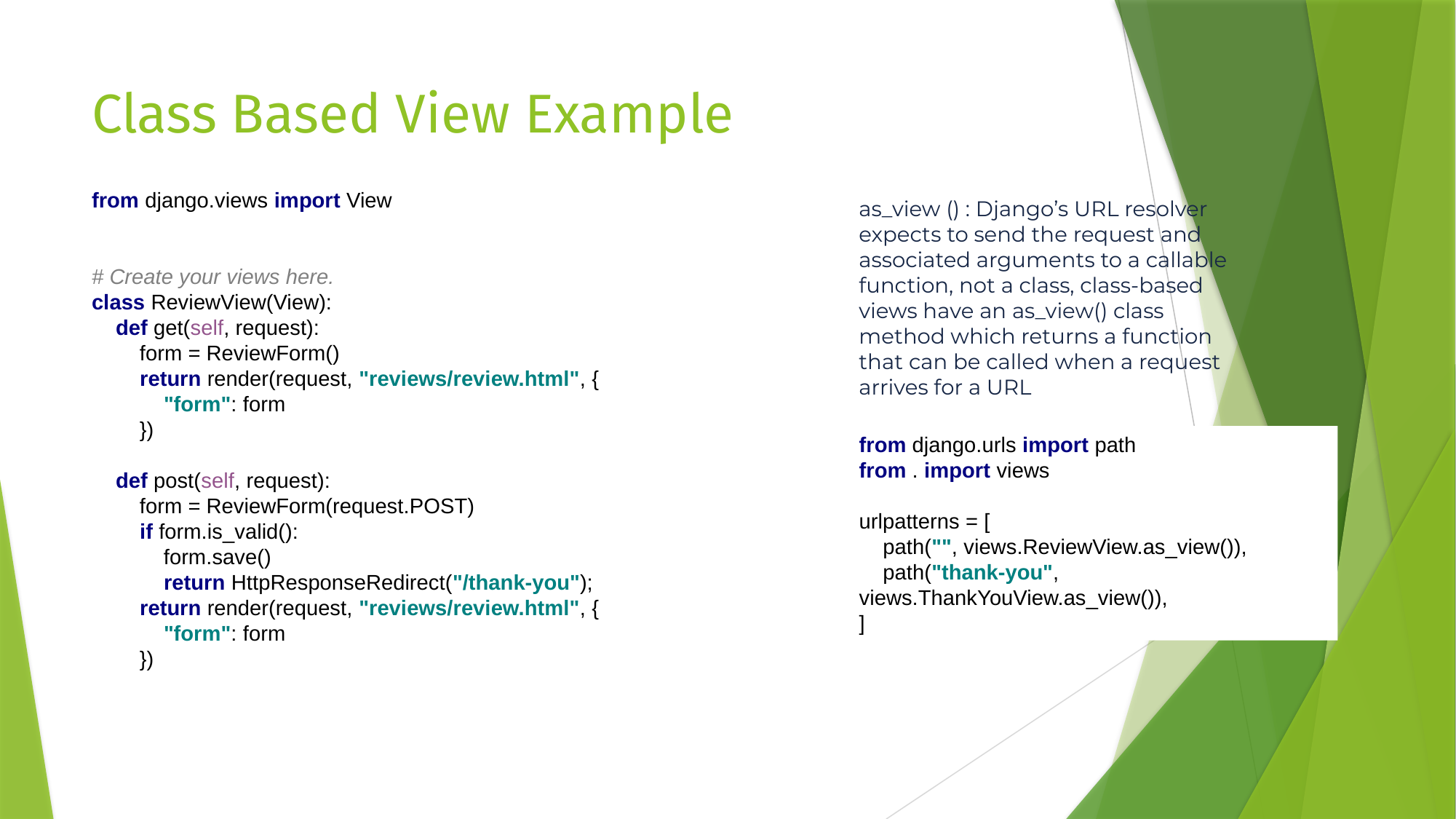

# Class Based View Example
from django.views import View
# Create your views here.
class ReviewView(View):
    def get(self, request):
        form = ReviewForm()
        return render(request, "reviews/review.html", {
            "form": form
        })
    def post(self, request):
        form = ReviewForm(request.POST)
        if form.is_valid():
            form.save()
            return HttpResponseRedirect("/thank-you");
        return render(request, "reviews/review.html", {
            "form": form
        })
as_view () : Django’s URL resolver expects to send the request and associated arguments to a callable function, not a class, class-based views have an as_view() class method which returns a function that can be called when a request arrives for a URL

Updates in urls.py

from django.urls import path
from . import views
urlpatterns = [
    path("", views.ReviewView.as_view()),
    path("thank-you", views.ThankYouView.as_view()),
]